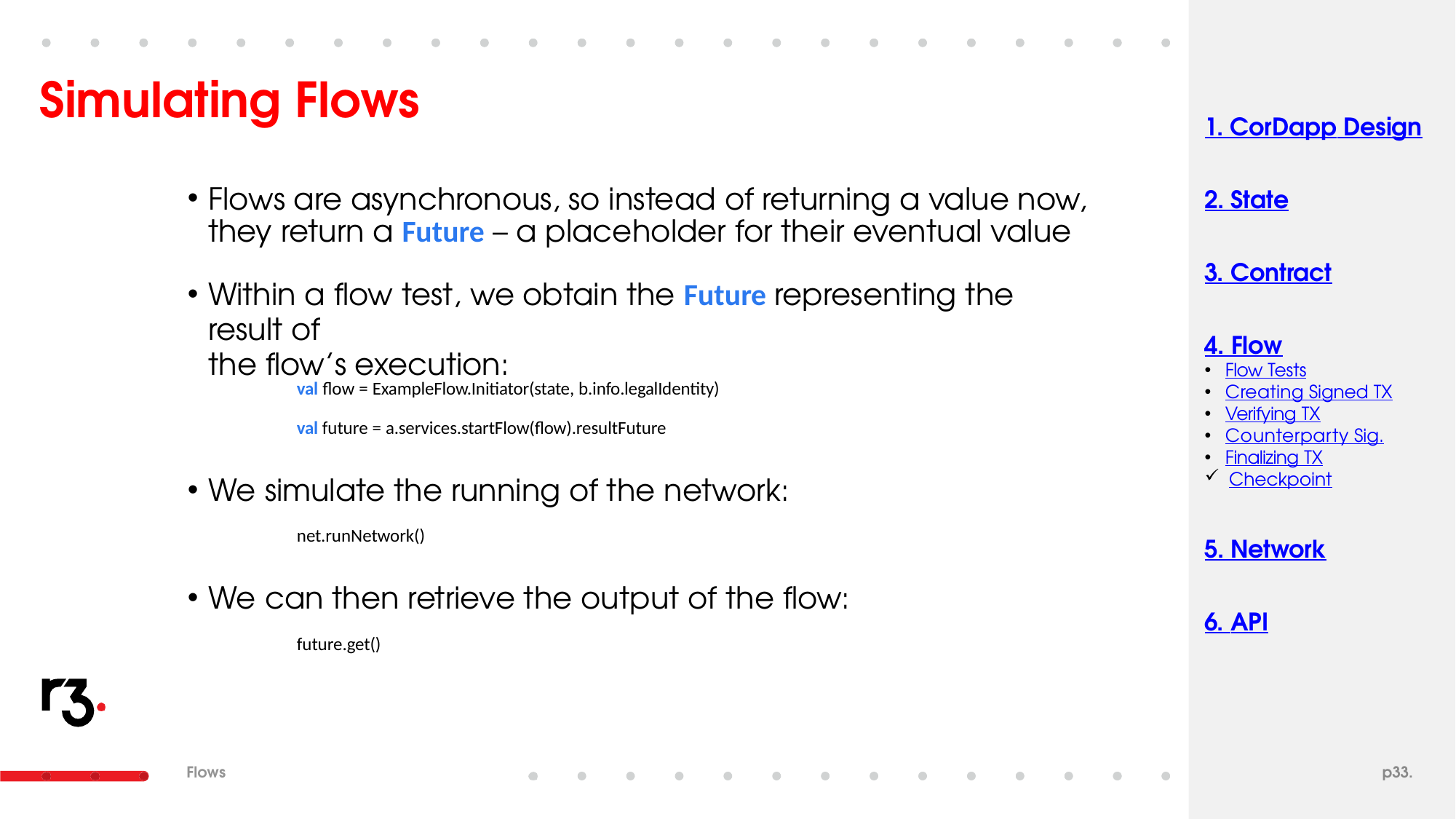

# Simulating Flows
1. CorDapp Design
Flows are asynchronous, so instead of returning a value now,  they return a Future – a placeholder for their eventual value
Within a flow test, we obtain the Future representing the result of
the flow’s execution:
2. State
3. Contract
4. Flow
Flow Tests
Creating Signed TX
Verifying TX
Counterparty Sig.
Finalizing TX
Checkpoint
val flow = ExampleFlow.Initiator(state, b.info.legalIdentity)
val future = a.services.startFlow(flow).resultFuture
We simulate the running of the network:
net.runNetwork()
5. Network
We can then retrieve the output of the flow:
future.get()
6. API
Flows
p33.